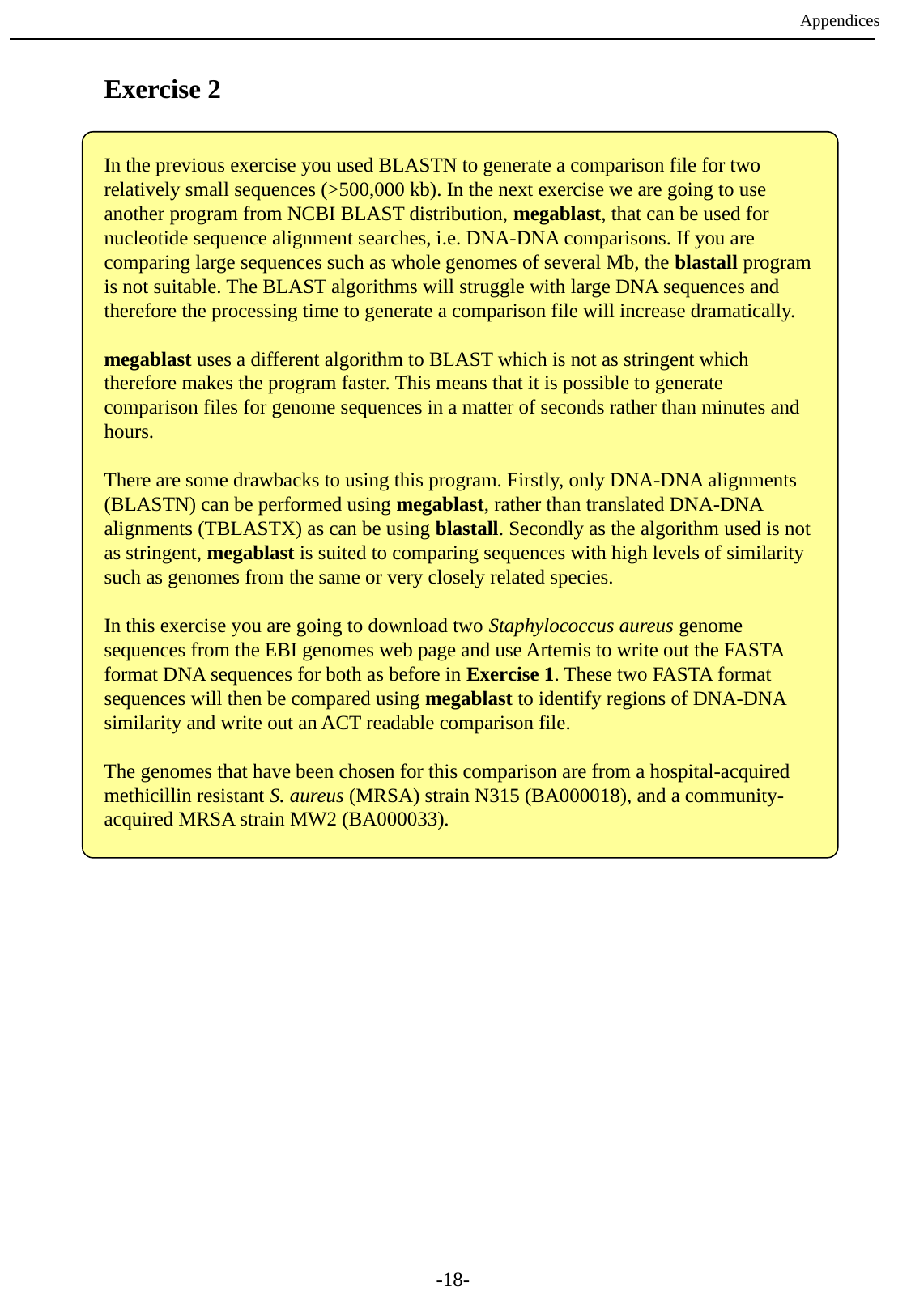

Appendices
Exercise 2

In the previous exercise you used BLASTN to generate a comparison file for two relatively small sequences (>500,000 kb). In the next exercise we are going to use another program from NCBI BLAST distribution, megablast, that can be used for nucleotide sequence alignment searches, i.e. DNA-DNA comparisons. If you are comparing large sequences such as whole genomes of several Mb, the blastall program is not suitable. The BLAST algorithms will struggle with large DNA sequences and therefore the processing time to generate a comparison file will increase dramatically.

megablast uses a different algorithm to BLAST which is not as stringent which therefore makes the program faster. This means that it is possible to generate comparison files for genome sequences in a matter of seconds rather than minutes and hours.

There are some drawbacks to using this program. Firstly, only DNA-DNA alignments (BLASTN) can be performed using megablast, rather than translated DNA-DNA alignments (TBLASTX) as can be using blastall. Secondly as the algorithm used is not as stringent, megablast is suited to comparing sequences with high levels of similarity such as genomes from the same or very closely related species.

In this exercise you are going to download two Staphylococcus aureus genome sequences from the EBI genomes web page and use Artemis to write out the FASTA format DNA sequences for both as before in Exercise 1. These two FASTA format sequences will then be compared using megablast to identify regions of DNA-DNA similarity and write out an ACT readable comparison file.

The genomes that have been chosen for this comparison are from a hospital-acquired methicillin resistant S. aureus (MRSA) strain N315 (BA000018), and a community-acquired MRSA strain MW2 (BA000033).